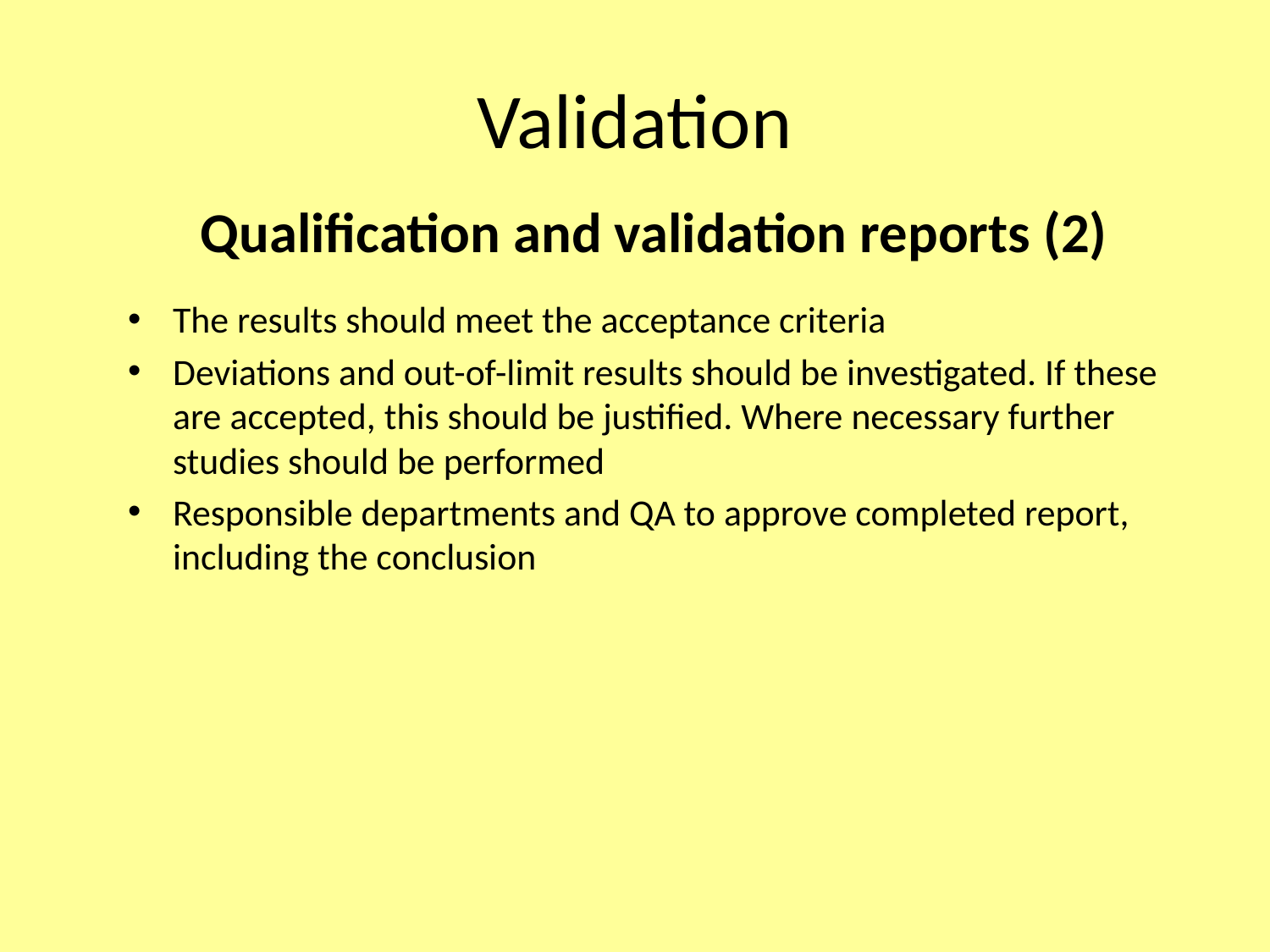

# Validation
Qualification and validation reports (2)

The results should meet the acceptance criteria
Deviations and out-of-limit results should be investigated. If these are accepted, this should be justified. Where necessary further studies should be performed
Responsible departments and QA to approve completed report, including the conclusion